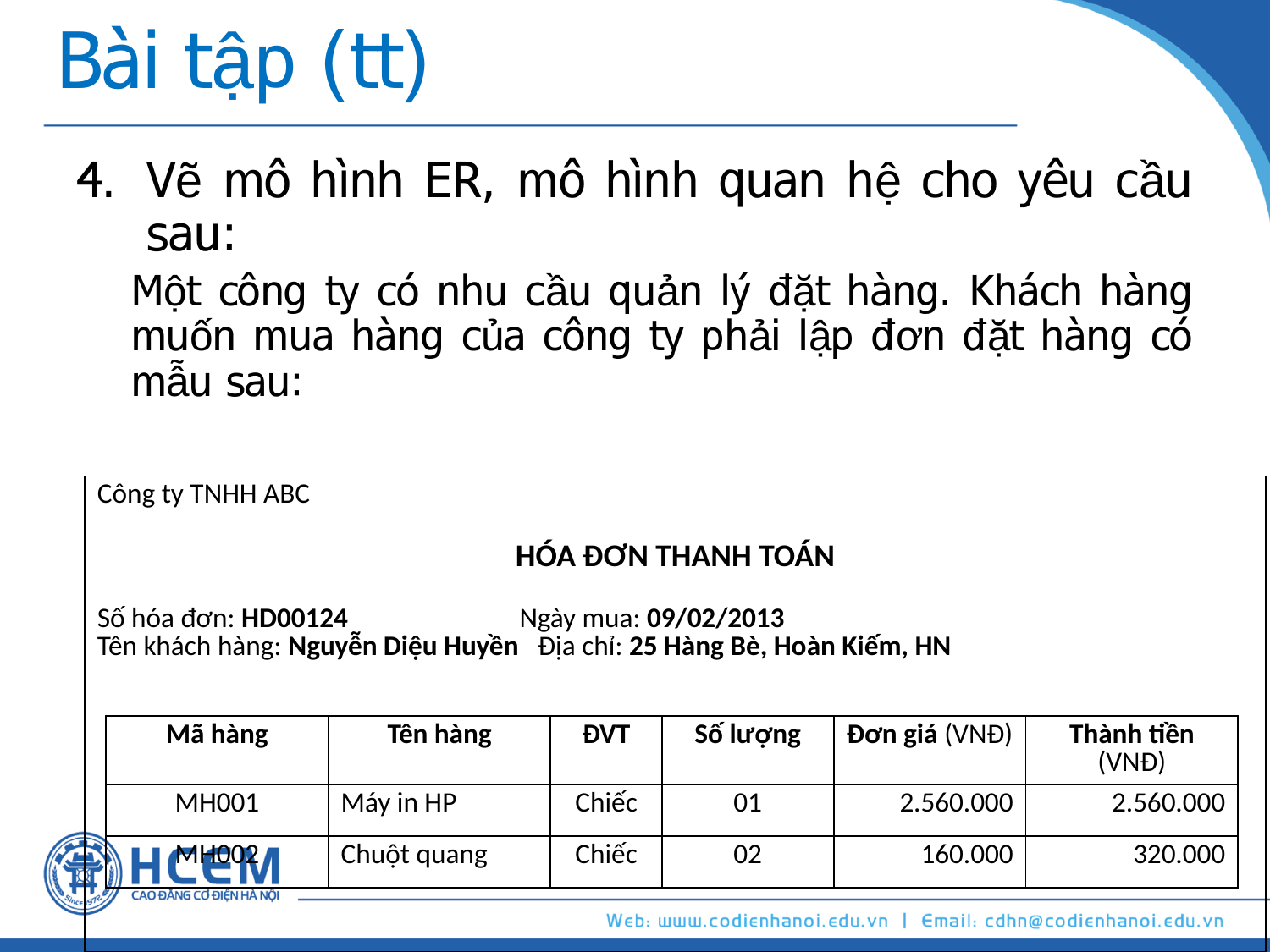

# Bài tập (tt)
Vẽ mô hình ER, mô hình quan hệ cho yêu cầu sau:
Một công ty có nhu cầu quản lý đặt hàng. Khách hàng muốn mua hàng của công ty phải lập đơn đặt hàng có mẫu sau:

| Công ty TNHH ABC HÓA ĐƠN THANH TOÁN Số hóa đơn: HD00124 Ngày mua: 09/02/2013 Tên khách hàng: Nguyễn Diệu Huyền Địa chỉ: 25 Hàng Bè, Hoàn Kiếm, HN |
| --- |
| Mã hàng | Tên hàng | ĐVT | Số lượng | Đơn giá (VNĐ) | Thành tiền (VNĐ) |
| --- | --- | --- | --- | --- | --- |
| MH001 | Máy in HP | Chiếc | 01 | 2.560.000 | 2.560.000 |
| MH002 | Chuột quang | Chiếc | 02 | 160.000 | 320.000 |